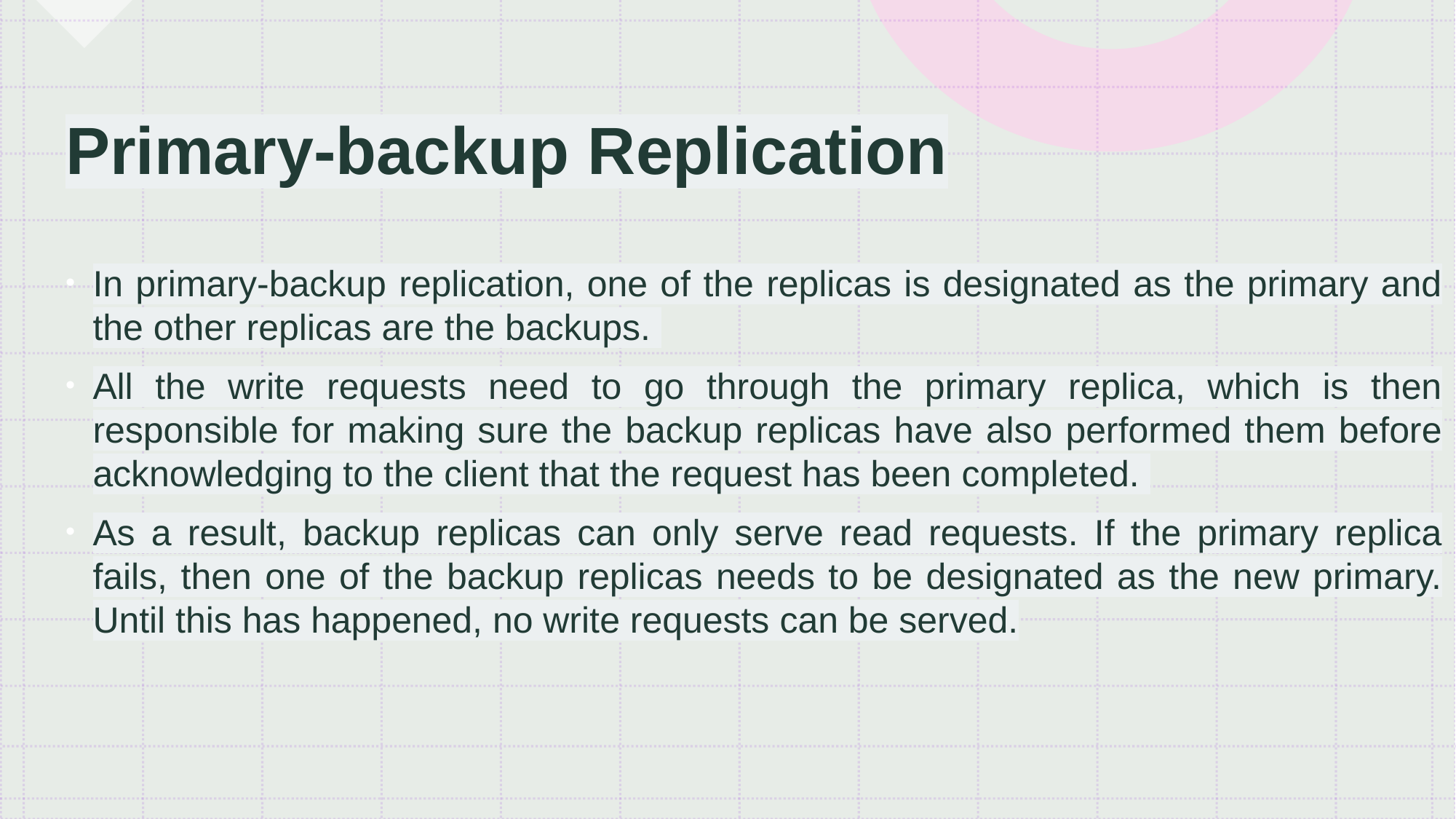

# Primary-backup Replication
In primary-backup replication, one of the replicas is designated as the primary and the other replicas are the backups.
All the write requests need to go through the primary replica, which is then responsible for making sure the backup replicas have also performed them before acknowledging to the client that the request has been completed.
As a result, backup replicas can only serve read requests. If the primary replica fails, then one of the backup replicas needs to be designated as the new primary. Until this has happened, no write requests can be served.